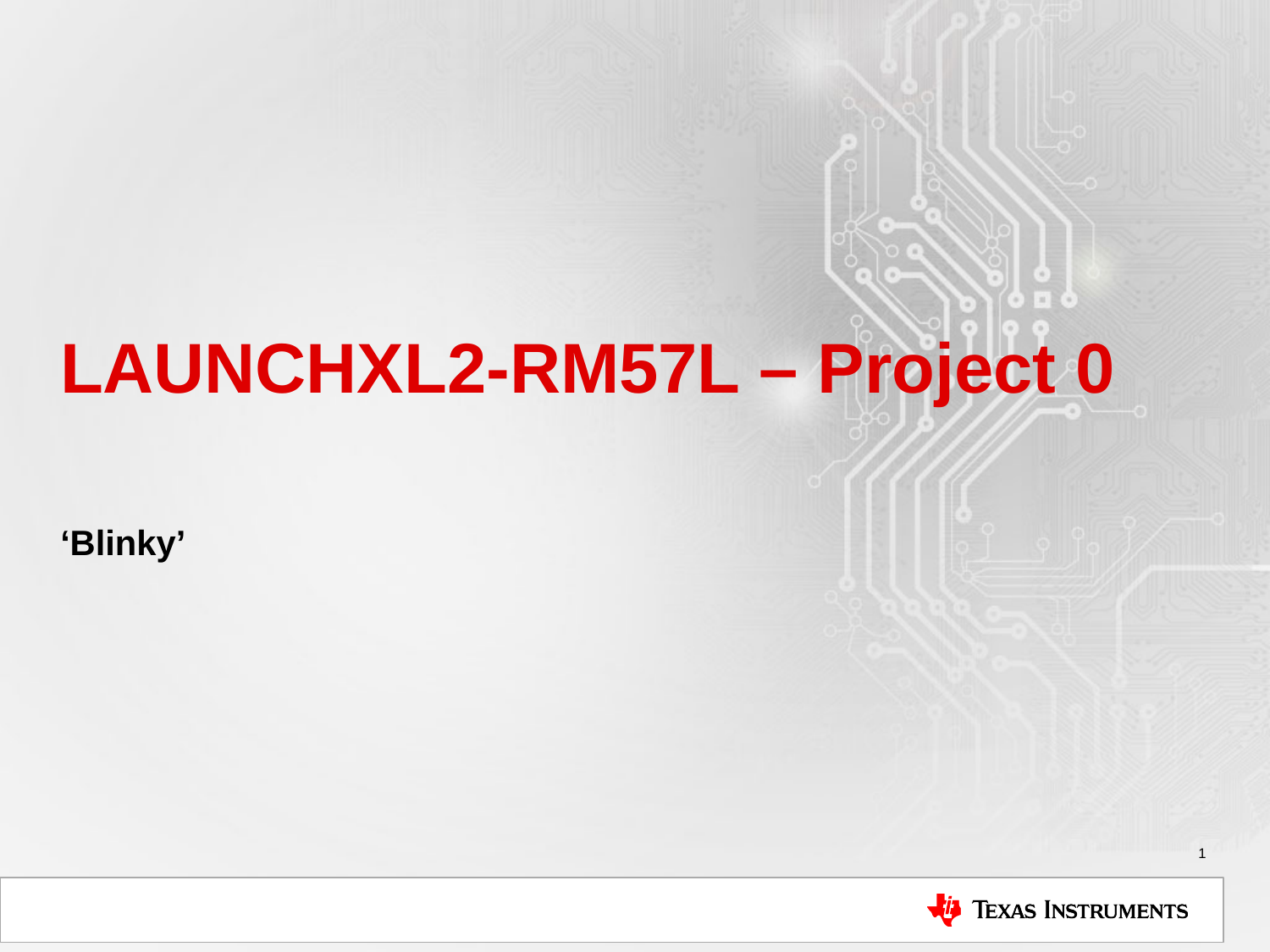

# LAUNCHXL2-RM57L – Project 0
‘Blinky’
1